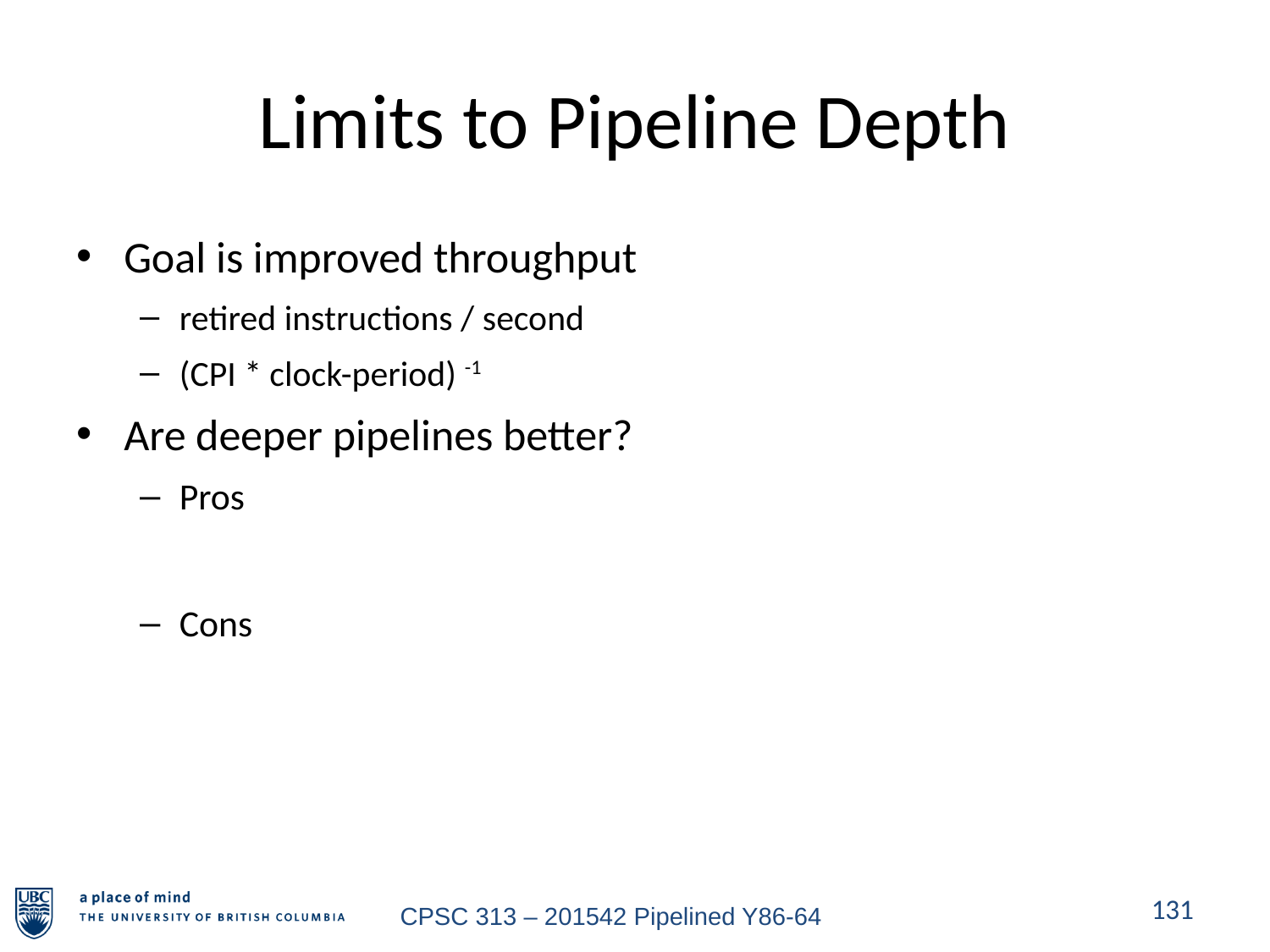

# Limits to Pipeline Depth
Goal is improved throughput
retired instructions / second
(CPI * clock-period) -1
Are deeper pipelines better?
Pros

Cons

131